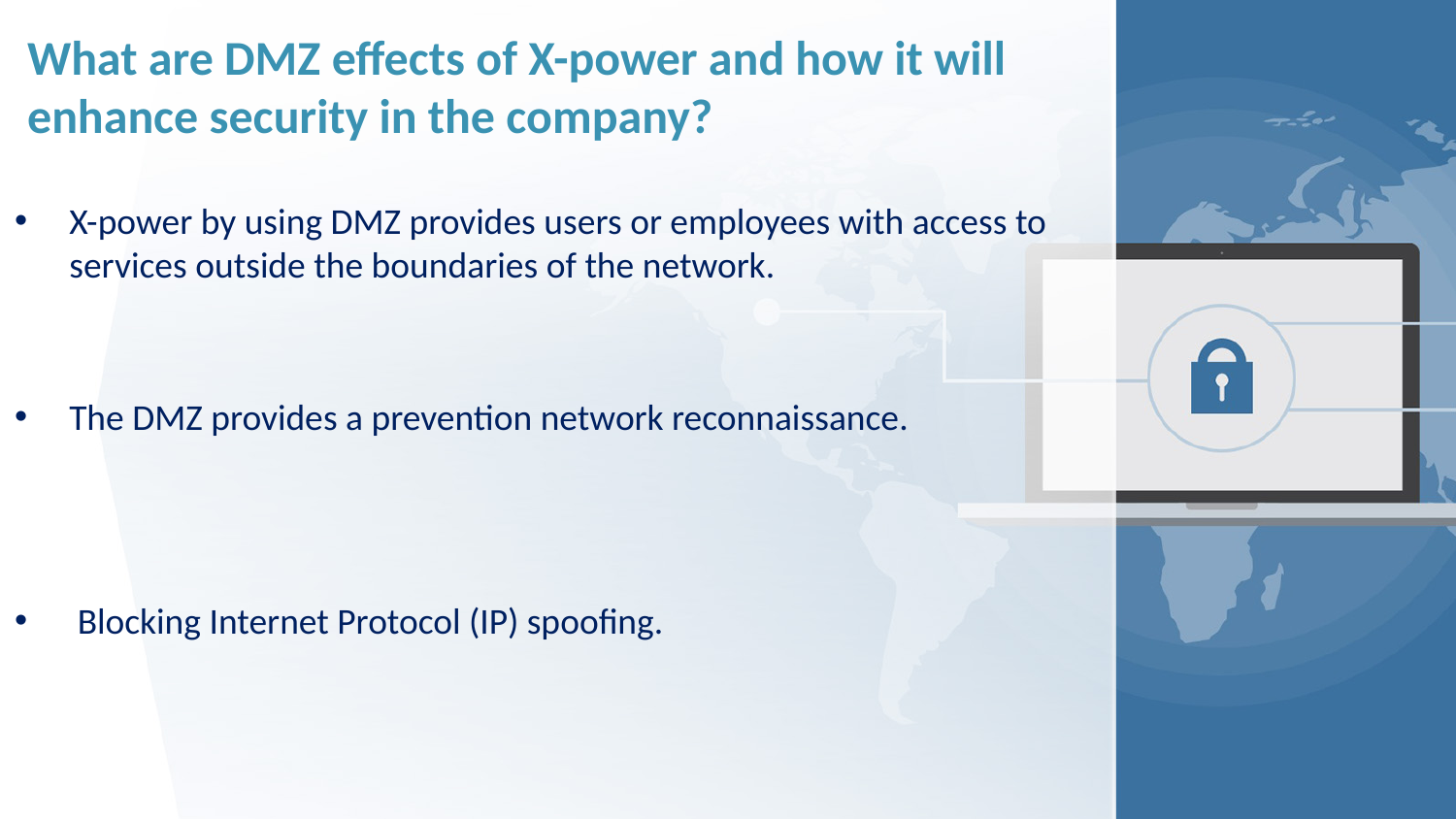

# What are DMZ effects of X-power and how it will enhance security in the company?
X-power by using DMZ provides users or employees with access to services outside the boundaries of the network.

The DMZ provides a prevention network reconnaissance.

 Blocking Internet Protocol (IP) spoofing.